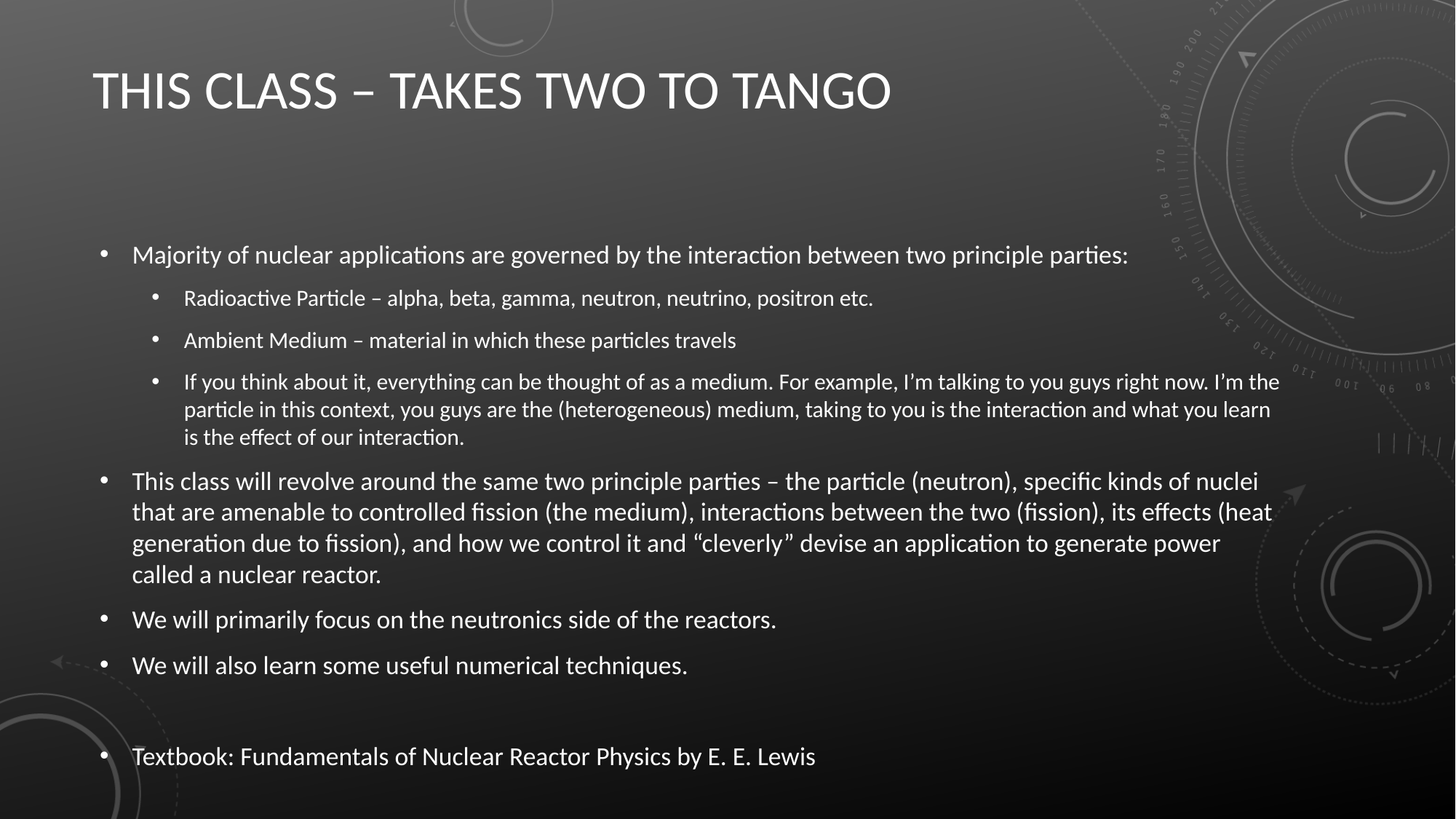

# This class – takes two to tango
Majority of nuclear applications are governed by the interaction between two principle parties:
Radioactive Particle – alpha, beta, gamma, neutron, neutrino, positron etc.
Ambient Medium – material in which these particles travels
If you think about it, everything can be thought of as a medium. For example, I’m talking to you guys right now. I’m the particle in this context, you guys are the (heterogeneous) medium, taking to you is the interaction and what you learn is the effect of our interaction.
This class will revolve around the same two principle parties – the particle (neutron), specific kinds of nuclei that are amenable to controlled fission (the medium), interactions between the two (fission), its effects (heat generation due to fission), and how we control it and “cleverly” devise an application to generate power called a nuclear reactor.
We will primarily focus on the neutronics side of the reactors.
We will also learn some useful numerical techniques.

Textbook: Fundamentals of Nuclear Reactor Physics by E. E. Lewis